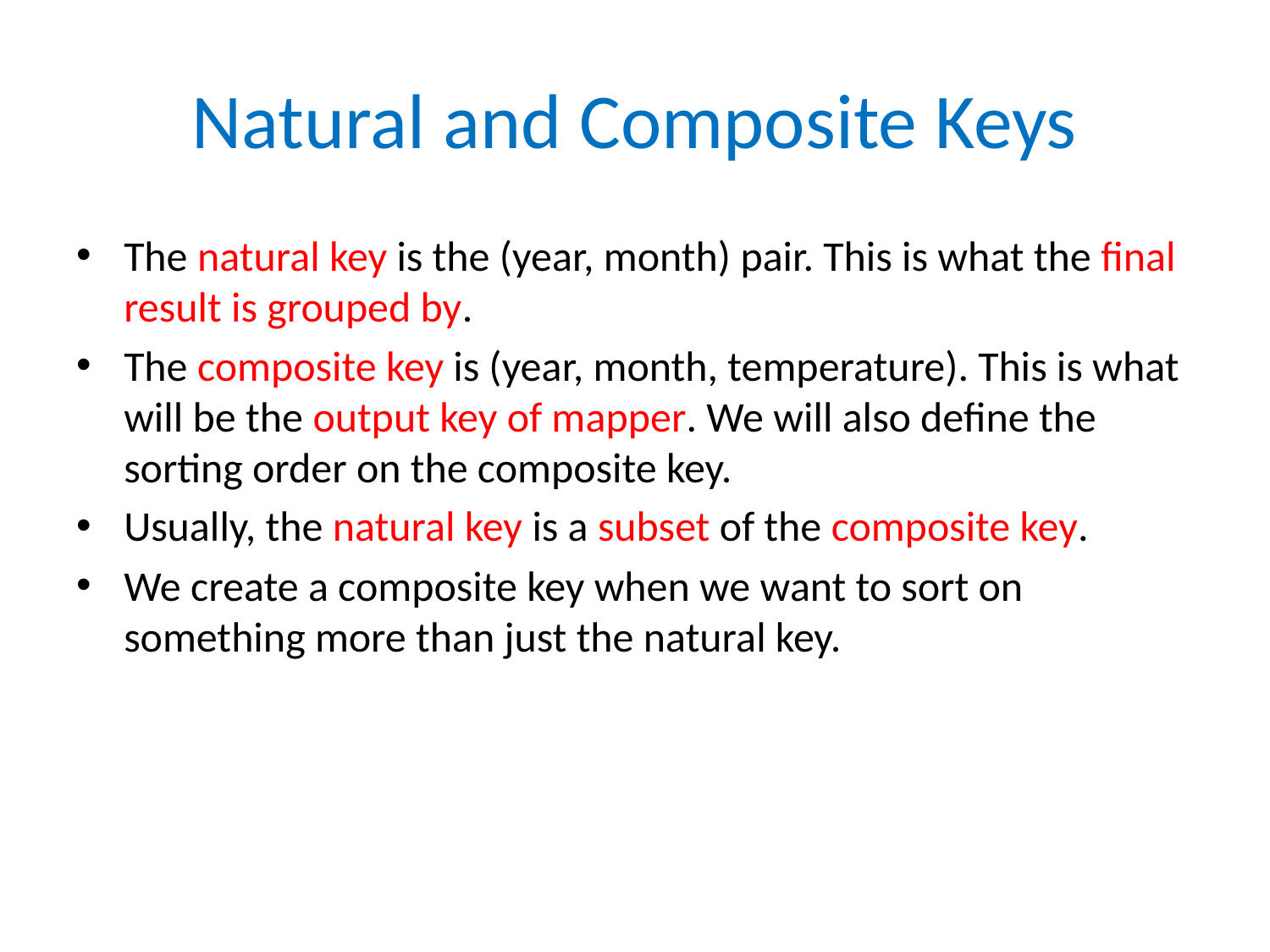

# Natural and Composite Keys
The natural key is the (year, month) pair. This is what the final result is grouped by.
The composite key is (year, month, temperature). This is what will be the output key of mapper. We will also define the sorting order on the composite key.
Usually, the natural key is a subset of the composite key.
We create a composite key when we want to sort on something more than just the natural key.